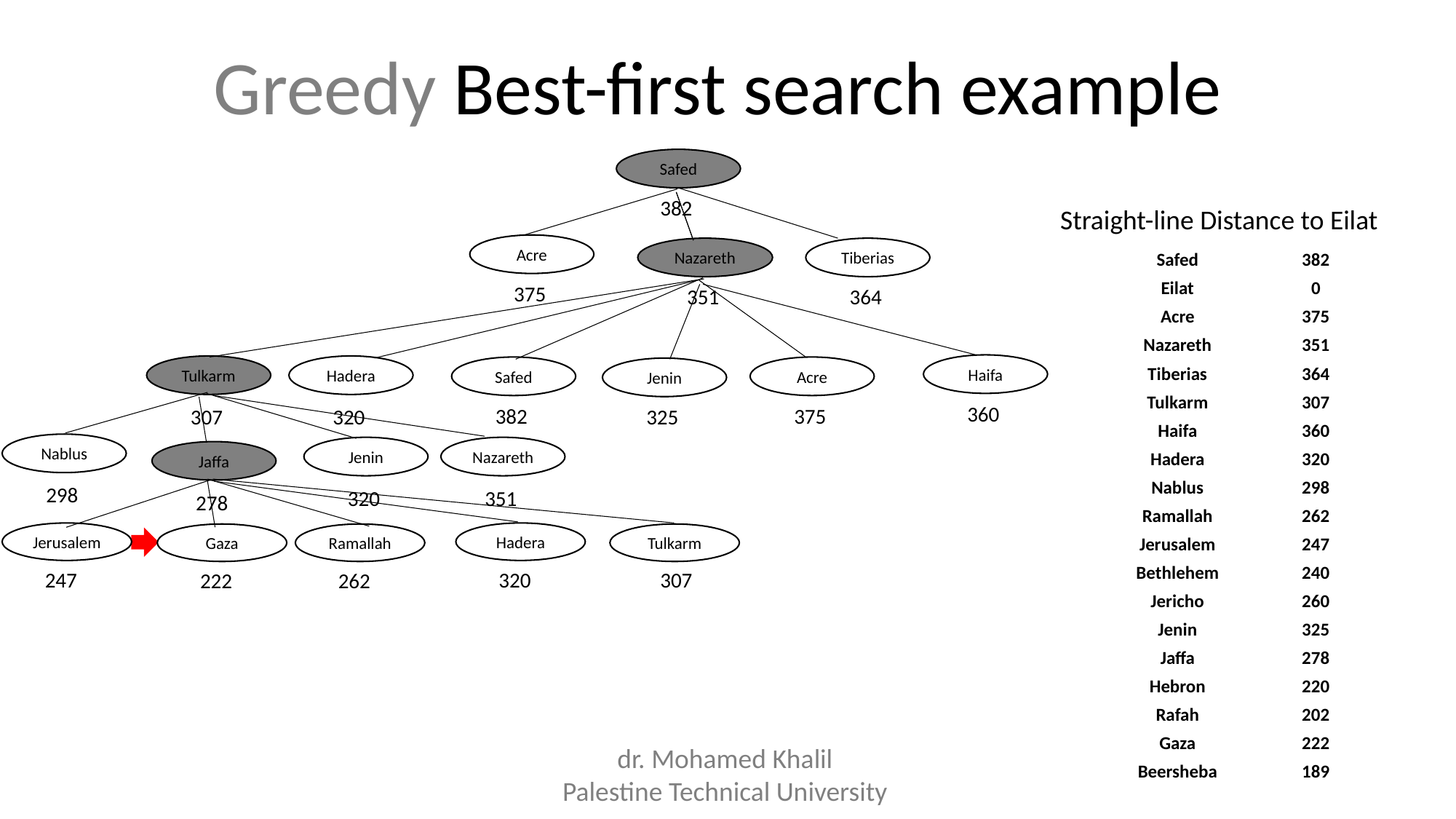

# Greedy Best-first search example

Safed
382
Straight-line Distance to Eilat
Acre
Nazareth
Tiberias
| Safed | 382 |
| --- | --- |
| Eilat | 0 |
| Acre | 375 |
| Nazareth | 351 |
| Tiberias | 364 |
| Tulkarm | 307 |
| Haifa | 360 |
| Hadera | 320 |
| Nablus | 298 |
| Ramallah | 262 |
| Jerusalem | 247 |
| Bethlehem | 240 |
| Jericho | 260 |
| Jenin | 325 |
| Jaffa | 278 |
| Hebron | 220 |
| Rafah | 202 |
| Gaza | 222 |
| Beersheba | 189 |
375
351
364
Haifa
Tulkarm
Hadera
Safed
Acre
Jenin
360
382
375
307
320
325
Nablus
Jenin
Nazareth
Jaffa
298
320
351
278
Hadera
Jerusalem
Tulkarm
Gaza
Ramallah

307
320
247
222
262
dr. Mohamed Khalil
Palestine Technical University